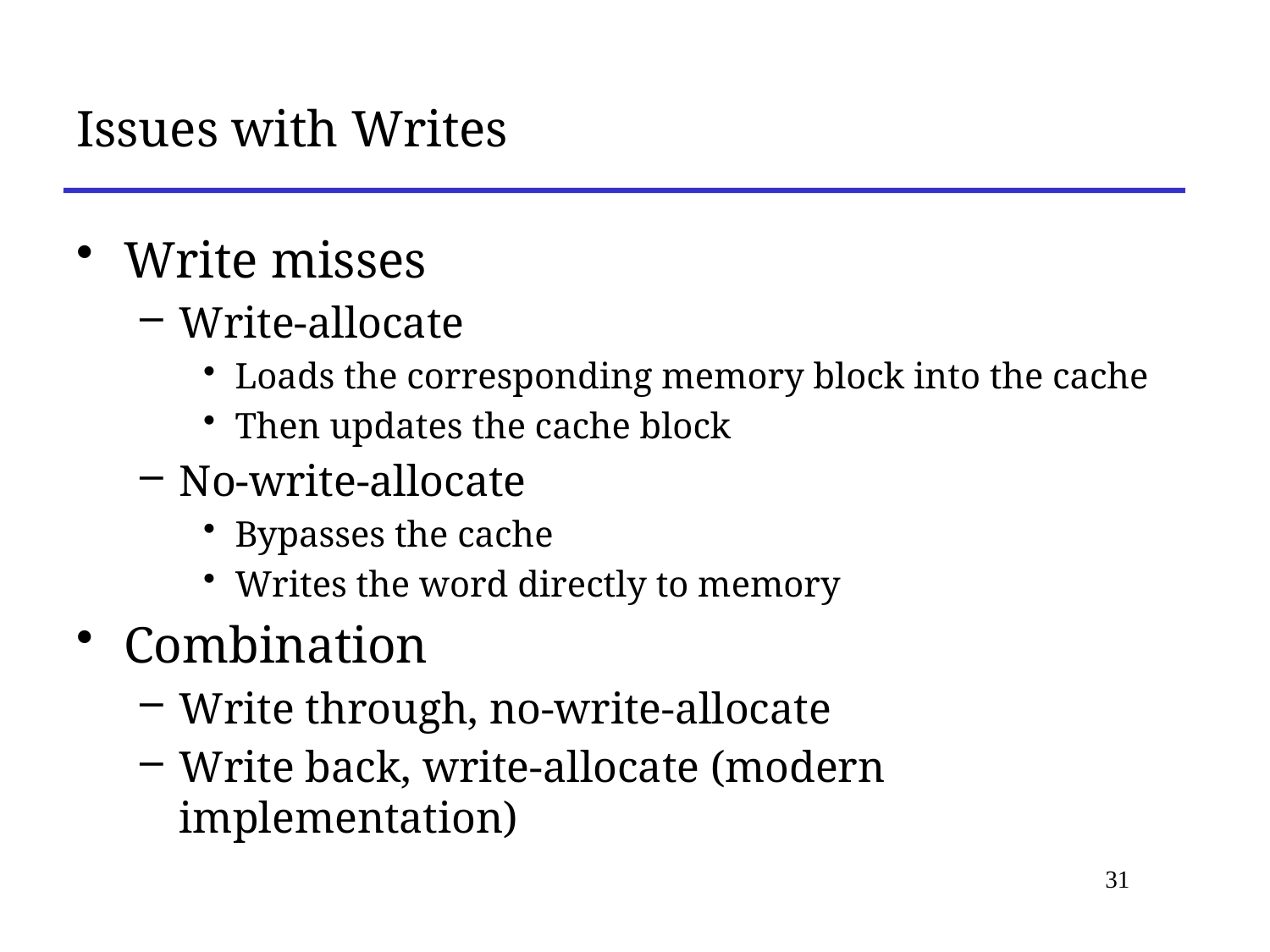

# Issues with Writes
Write misses
Write-allocate
Loads the corresponding memory block into the cache
Then updates the cache block
No-write-allocate
Bypasses the cache
Writes the word directly to memory
Combination
Write through, no-write-allocate
Write back, write-allocate (modern implementation)
31